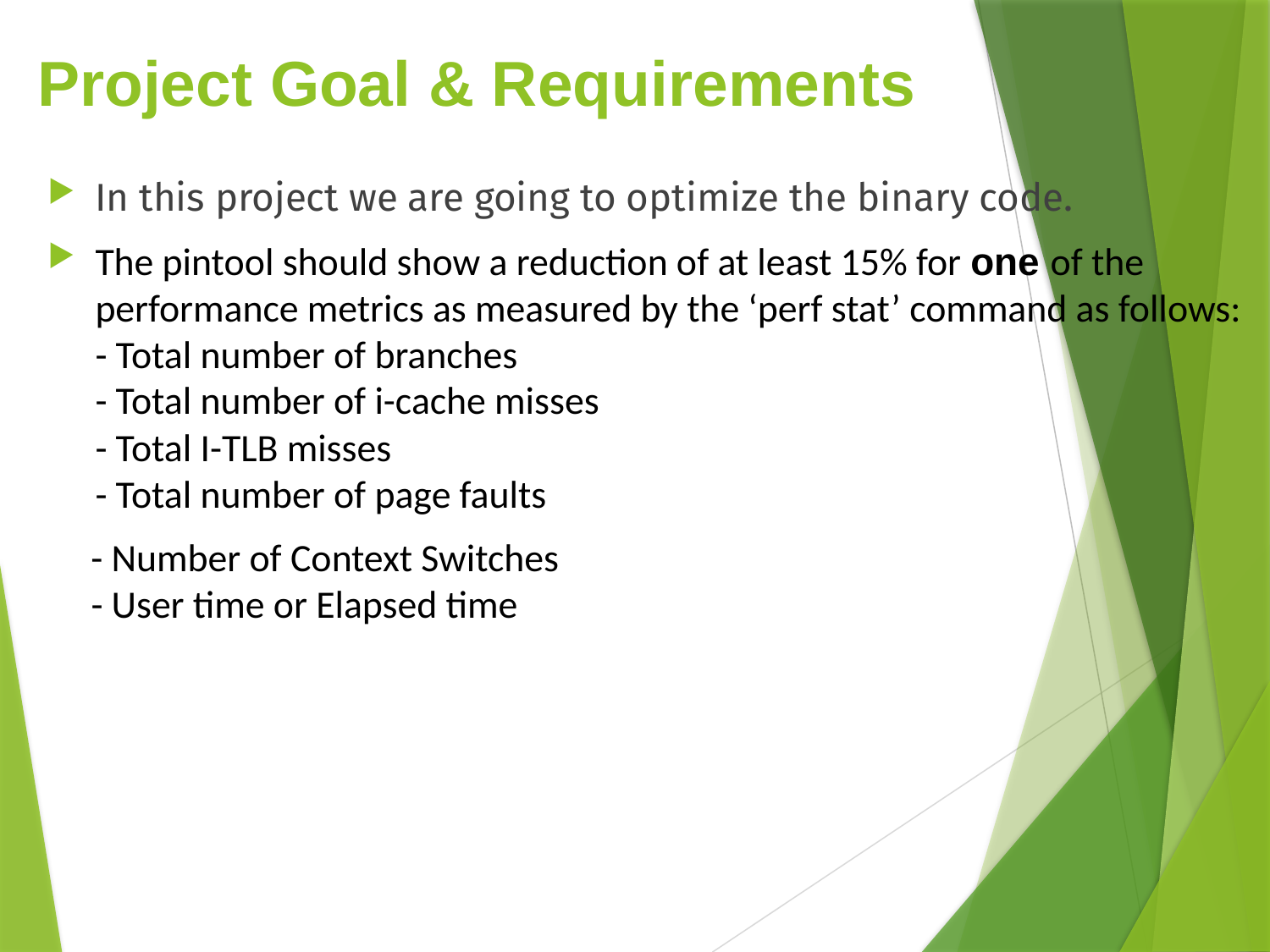

# Project Goal & Requirements
In this project we are going to optimize the binary code.
The pintool should show a reduction of at least 15% for one of the performance metrics as measured by the ‘perf stat’ command as follows:
- Total number of branches
- Total number of i-cache misses
- Total I-TLB misses
- Total number of page faults
     - Number of Context Switches
     - User time or Elapsed time